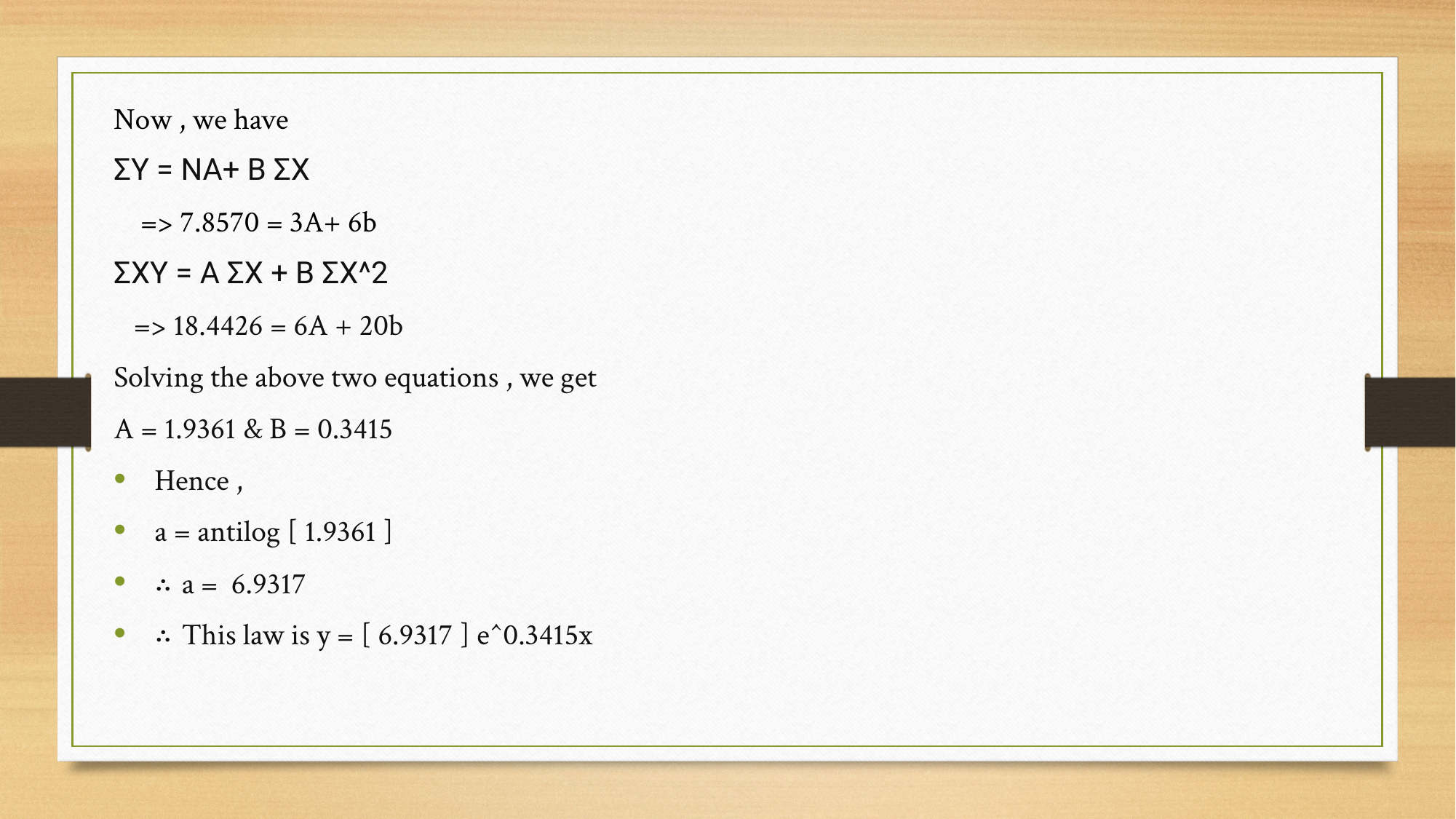

Now , we have
ΣY = NA+ B ΣX
    => 7.8570 = 3A+ 6b
ΣXY = A ΣX + B ΣX^2
   => 18.4426 = 6A + 20b
Solving the above two equations , we get
A = 1.9361 & B = 0.3415
Hence ,
a = antilog [ 1.9361 ]
∴ a =  6.9317
∴ This law is y = [ 6.9317 ] e^0.3415x

#